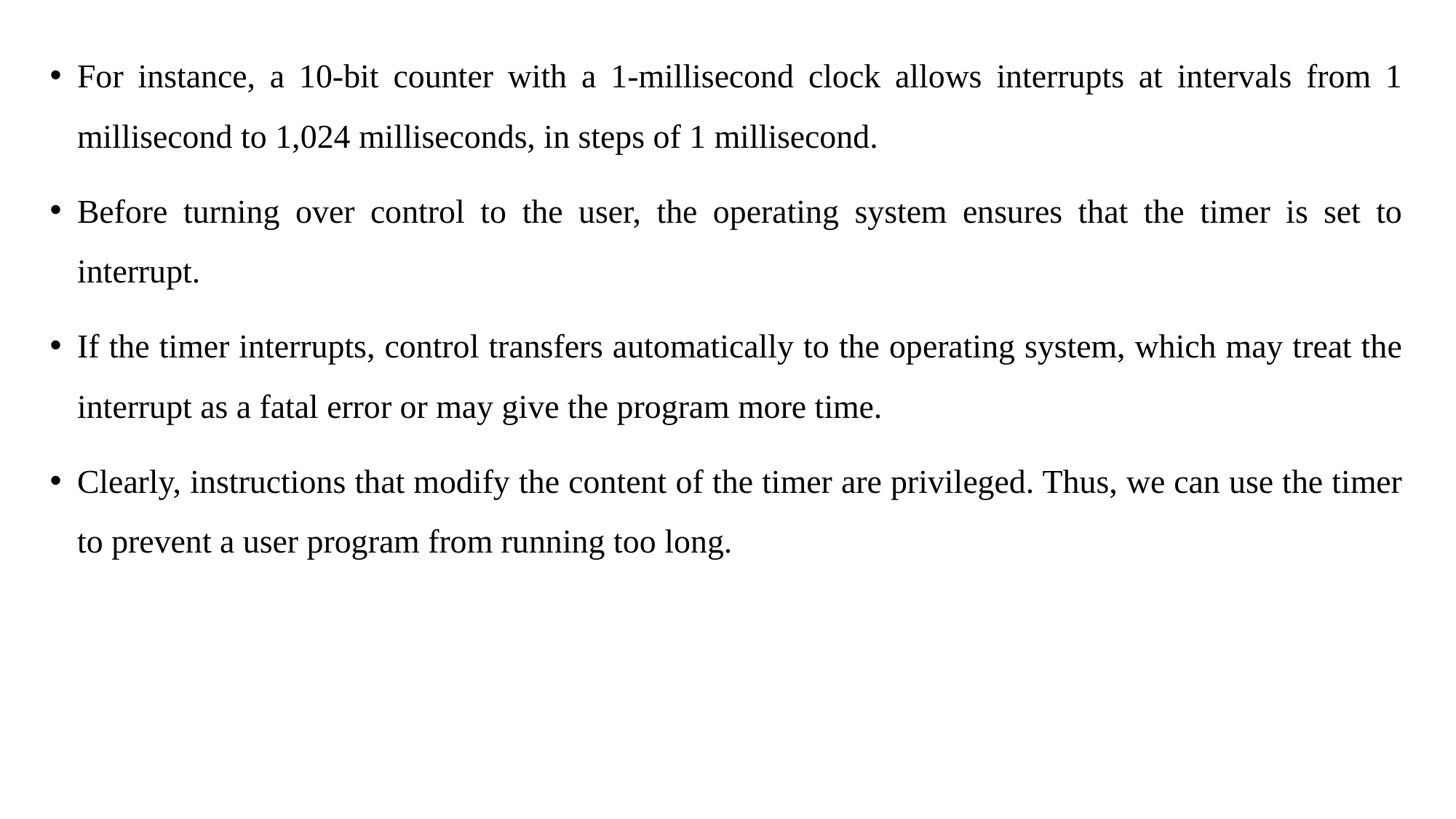

For instance, a 10-bit counter with a 1-millisecond clock allows interrupts at intervals from 1 millisecond to 1,024 milliseconds, in steps of 1 millisecond.
Before turning over control to the user, the operating system ensures that the timer is set to interrupt.
If the timer interrupts, control transfers automatically to the operating system, which may treat the interrupt as a fatal error or may give the program more time.
Clearly, instructions that modify the content of the timer are privileged. Thus, we can use the timer to prevent a user program from running too long.